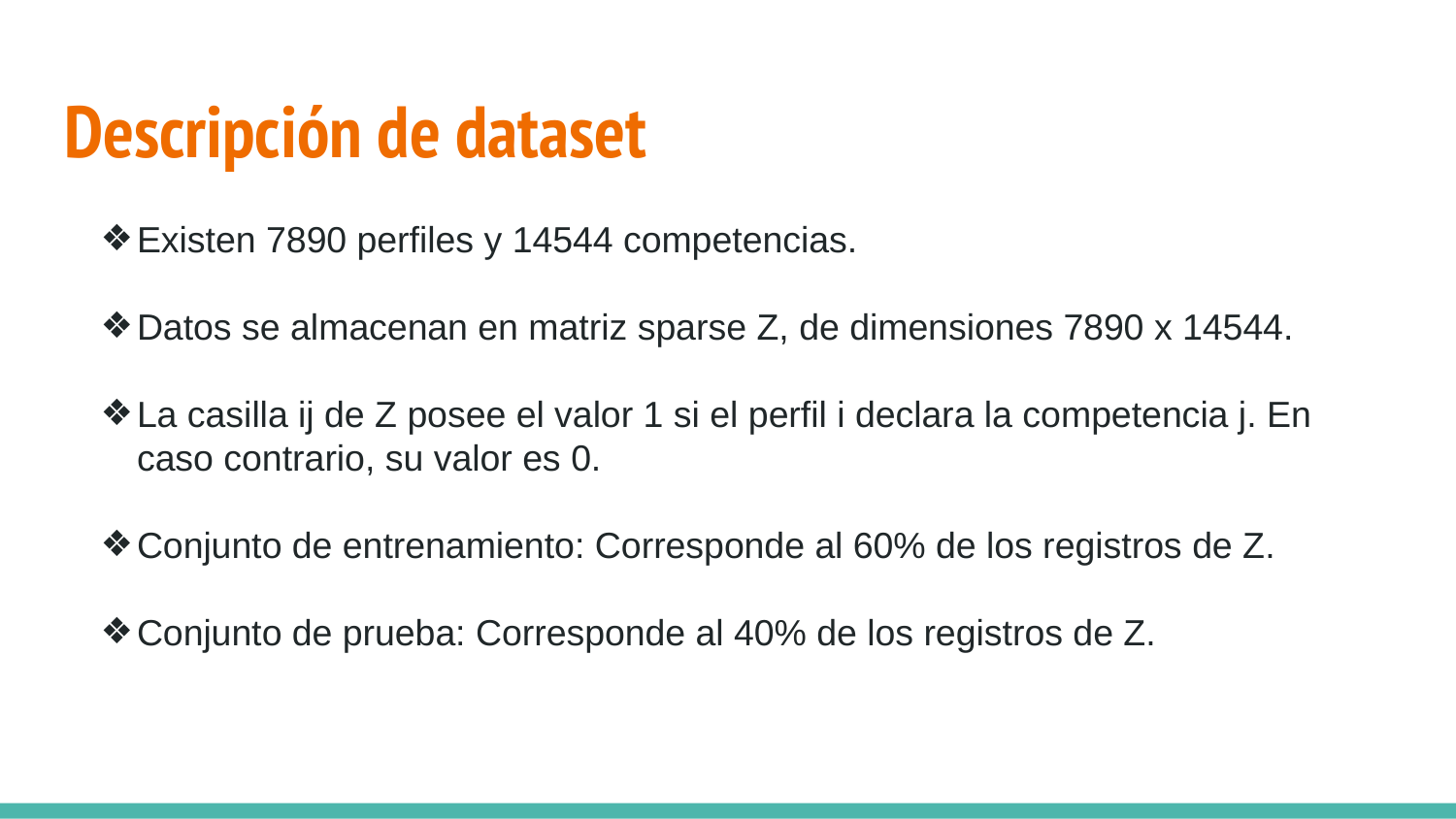

# Descripción de dataset
Existen 7890 perfiles y 14544 competencias.
Datos se almacenan en matriz sparse Z, de dimensiones 7890 x 14544.
La casilla ij de Z posee el valor 1 si el perfil i declara la competencia j. En caso contrario, su valor es 0.
Conjunto de entrenamiento: Corresponde al 60% de los registros de Z.
Conjunto de prueba: Corresponde al 40% de los registros de Z.